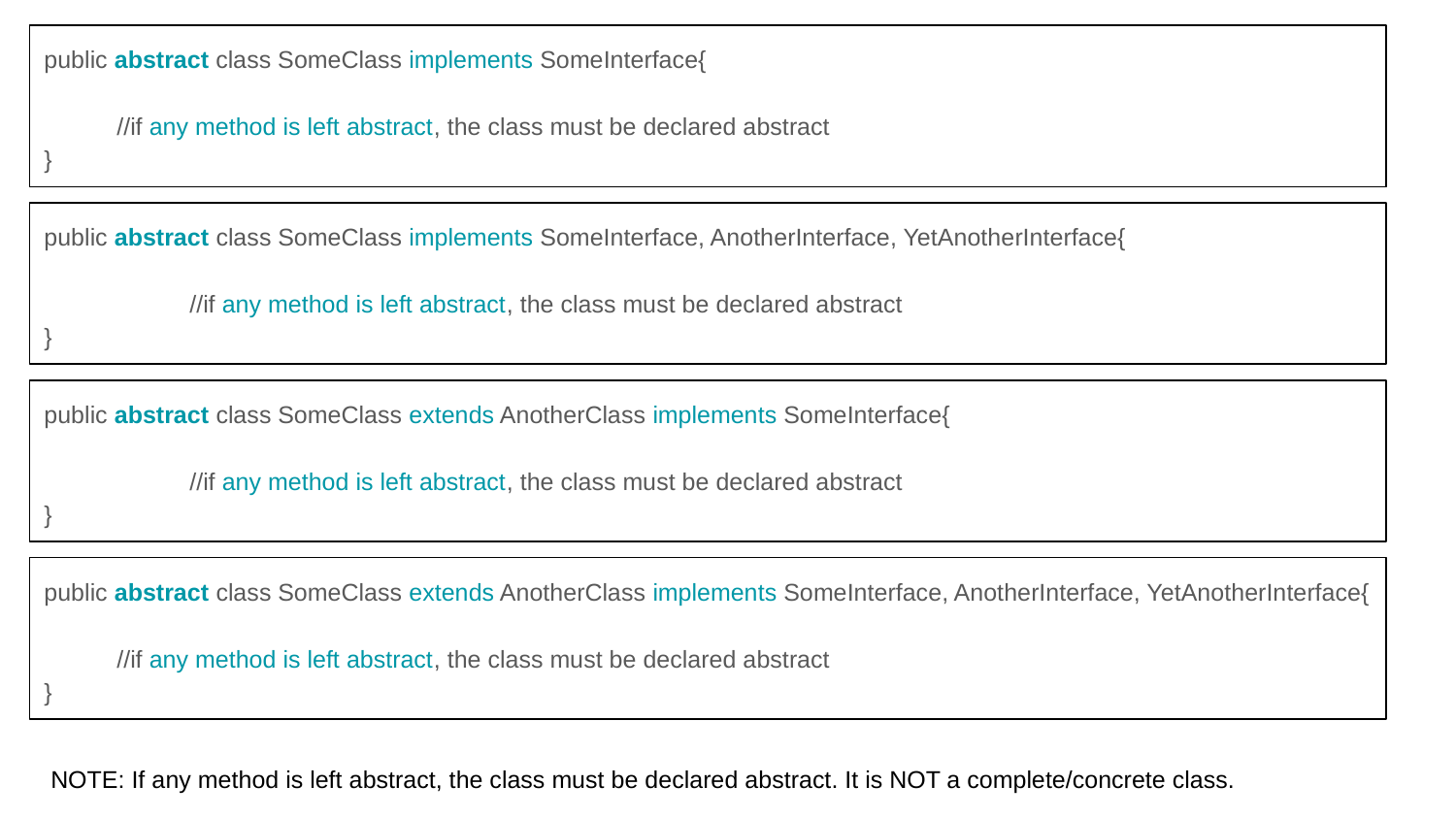

public abstract class SomeClass implements SomeInterface{

//if any method is left abstract, the class must be declared abstract
}
public abstract class SomeClass implements SomeInterface, AnotherInterface, YetAnotherInterface{

	//if any method is left abstract, the class must be declared abstract
}
public abstract class SomeClass extends AnotherClass implements SomeInterface{

	//if any method is left abstract, the class must be declared abstract
}
public abstract class SomeClass extends AnotherClass implements SomeInterface, AnotherInterface, YetAnotherInterface{
//if any method is left abstract, the class must be declared abstract
}
NOTE: If any method is left abstract, the class must be declared abstract. It is NOT a complete/concrete class.